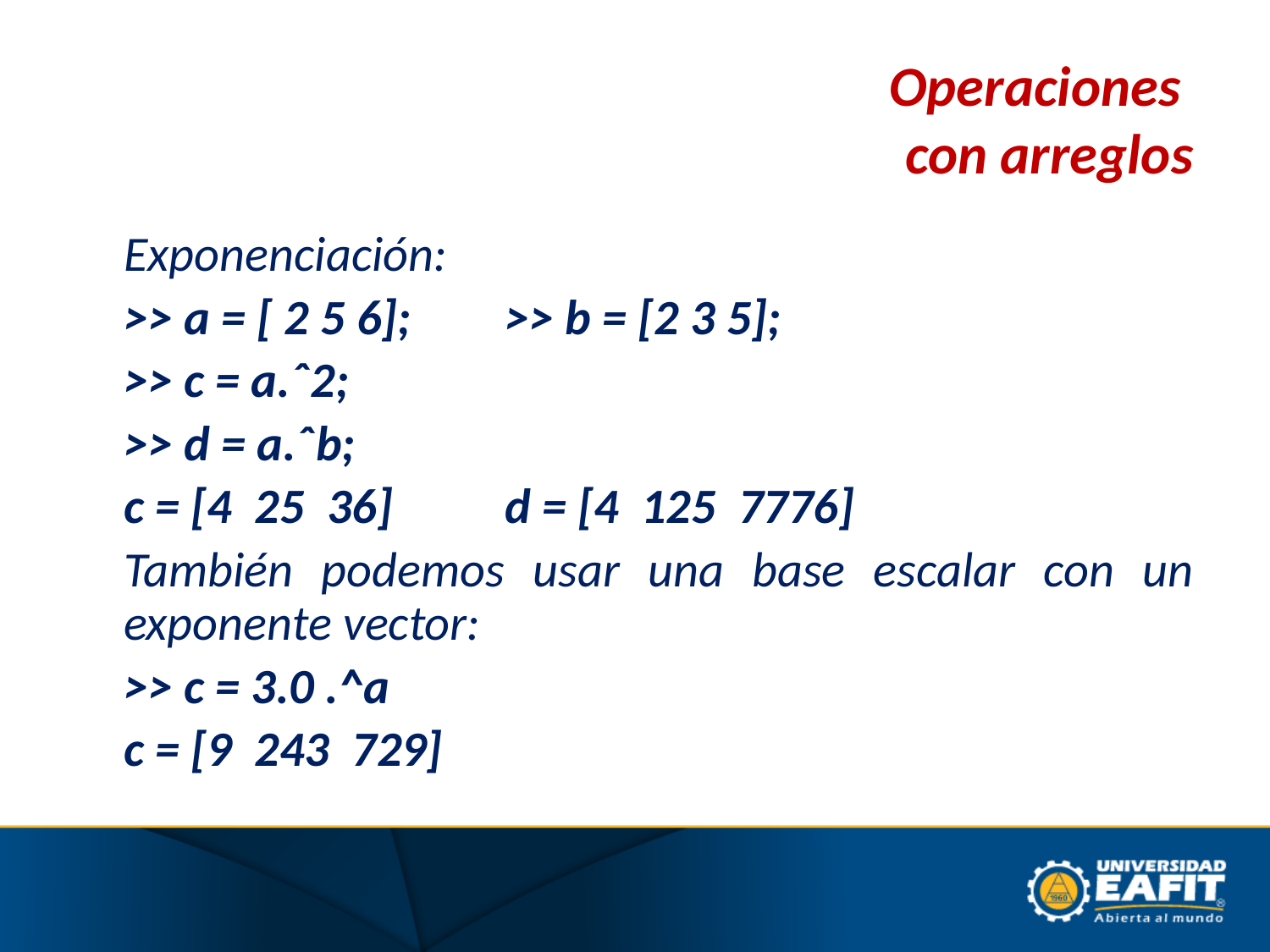

# Operaciones con arreglos
	Exponenciación:
	>> a = [ 2 5 6];      	>> b = [2 3 5];
	>> c = a.ˆ2;
	>> d = a.ˆb;
	c = [4  25  36]	d = [4  125  7776]
	También podemos usar una base escalar con un exponente vector:
	>> c = 3.0 .^a
	c = [9  243  729]